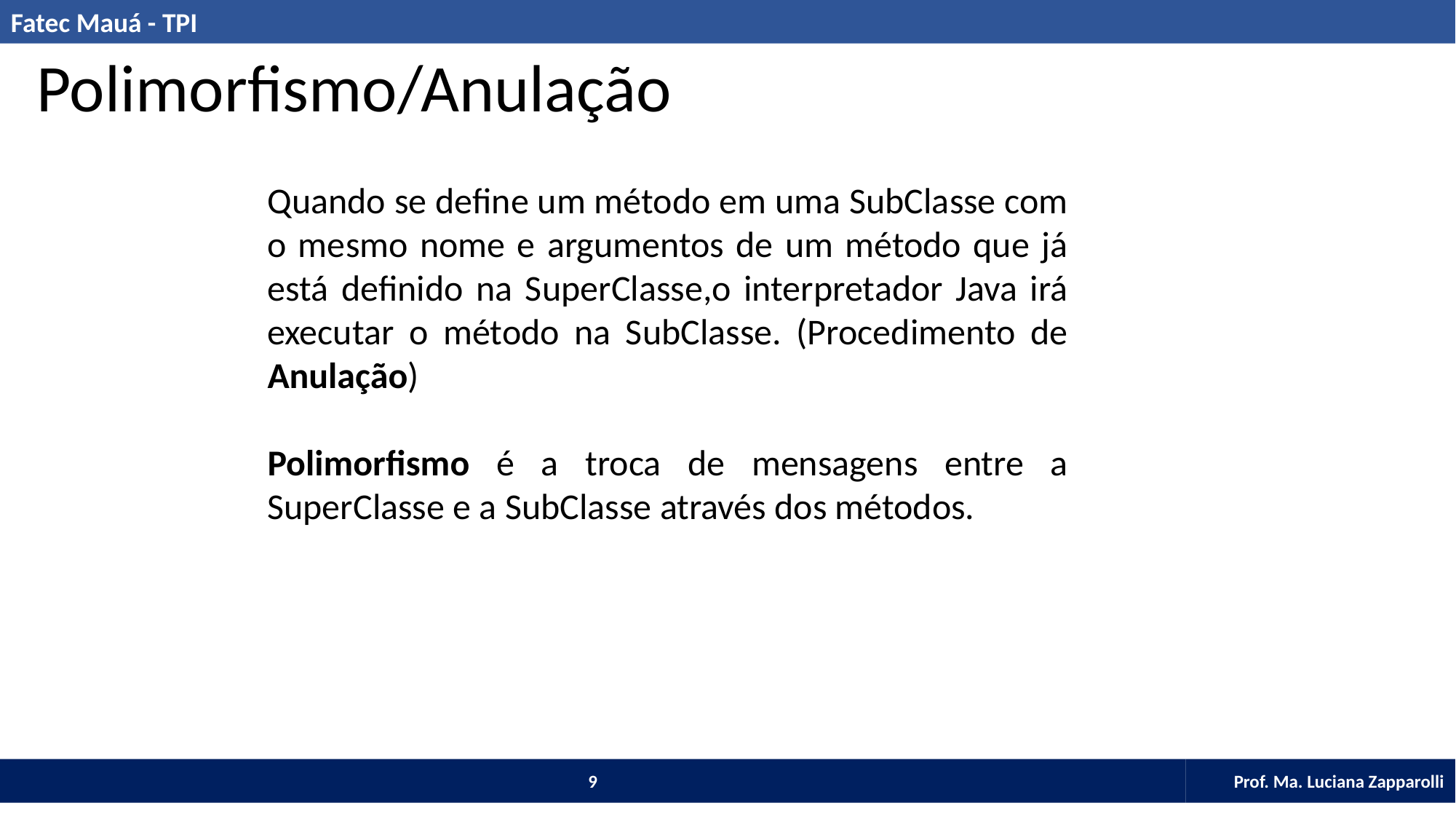

Polimorfismo/Anulação
Quando se define um método em uma SubClasse com o mesmo nome e argumentos de um método que já está definido na SuperClasse,o interpretador Java irá executar o método na SubClasse. (Procedimento de Anulação)

Polimorfismo é a troca de mensagens entre a SuperClasse e a SubClasse através dos métodos.
9
Prof. Ma. Luciana Zapparolli